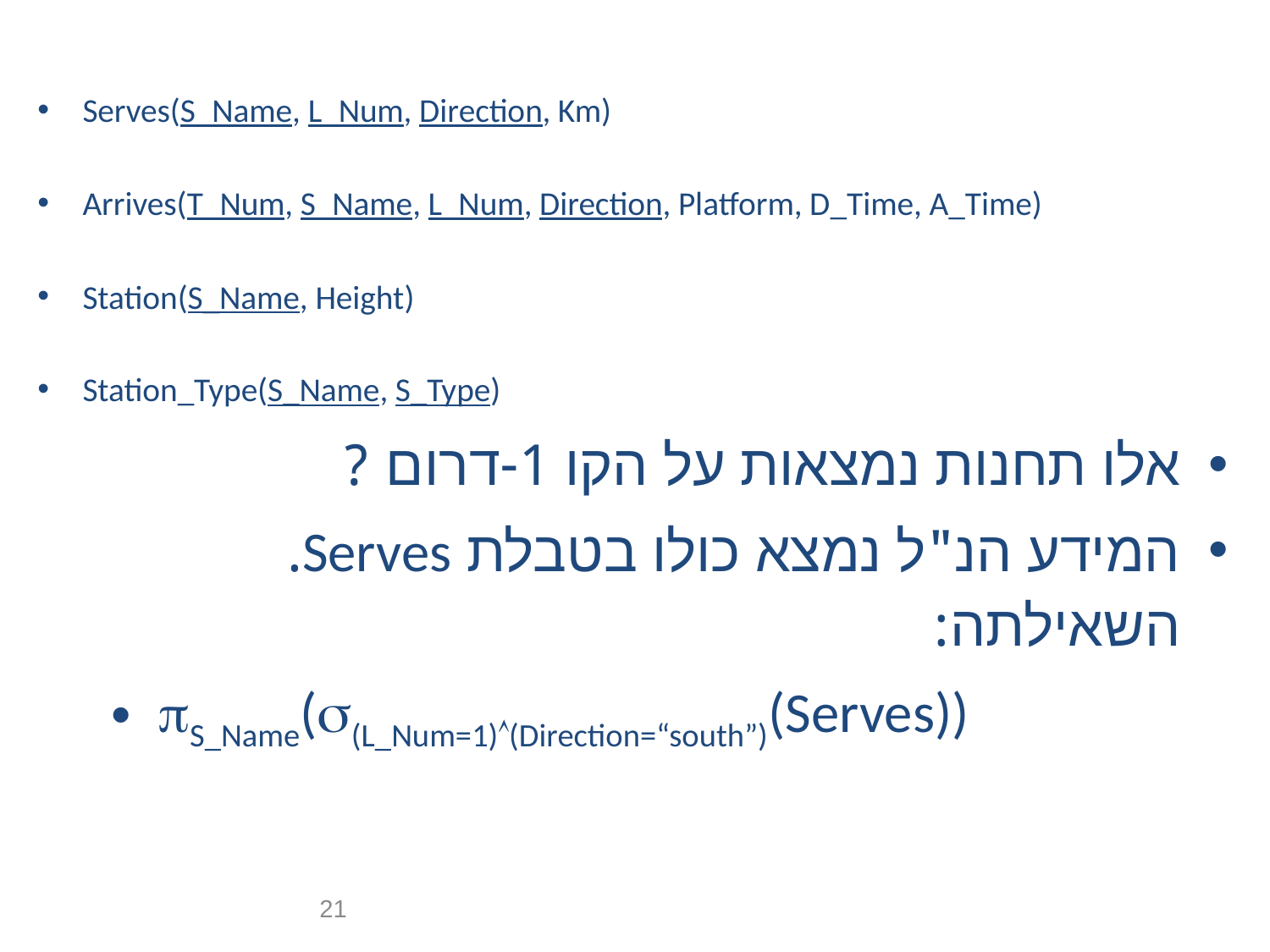

Serves(S_Name, L_Num, Direction, Km)

Arrives(T_Num, S_Name, L_Num, Direction, Platform, D_Time, A_Time)

Station(S_Name, Height)

Station_Type(S_Name, S_Type)

אלו תחנות נמצאות על הקו 1-דרום ?
המידע הנ"ל נמצא כולו בטבלת Serves. השאילתה:
πS_Name(σ(L_Num=1)∧(Direction=“south”)(Serves))

21